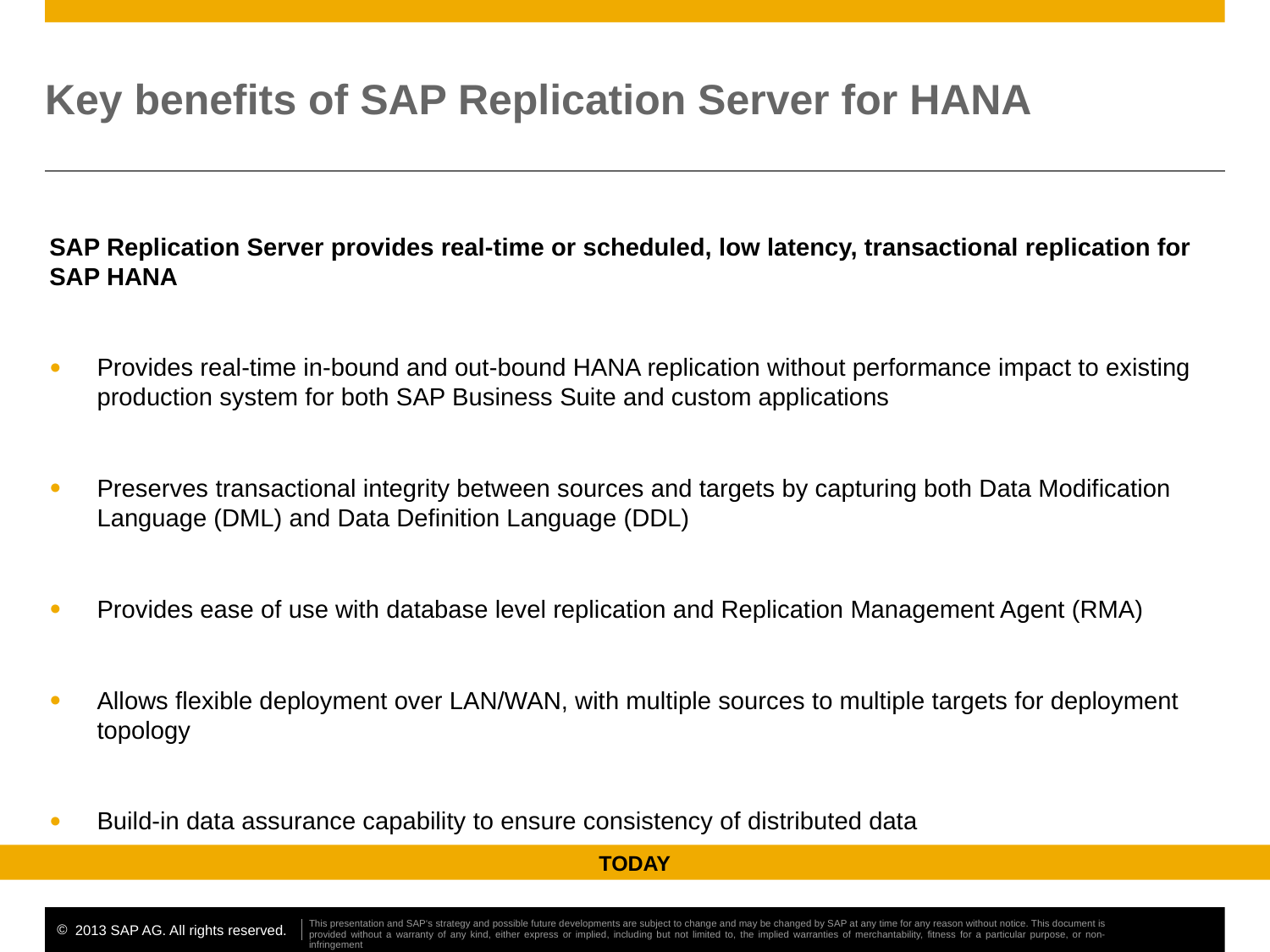

# Key benefits of SAP Replication Server for HANA
SAP Replication Server provides real-time or scheduled, low latency, transactional replication for SAP HANA

Provides real-time in-bound and out-bound HANA replication without performance impact to existing production system for both SAP Business Suite and custom applications

Preserves transactional integrity between sources and targets by capturing both Data Modification Language (DML) and Data Definition Language (DDL)

Provides ease of use with database level replication and Replication Management Agent (RMA)

Allows flexible deployment over LAN/WAN, with multiple sources to multiple targets for deployment topology

Build-in data assurance capability to ensure consistency of distributed data
TODAY